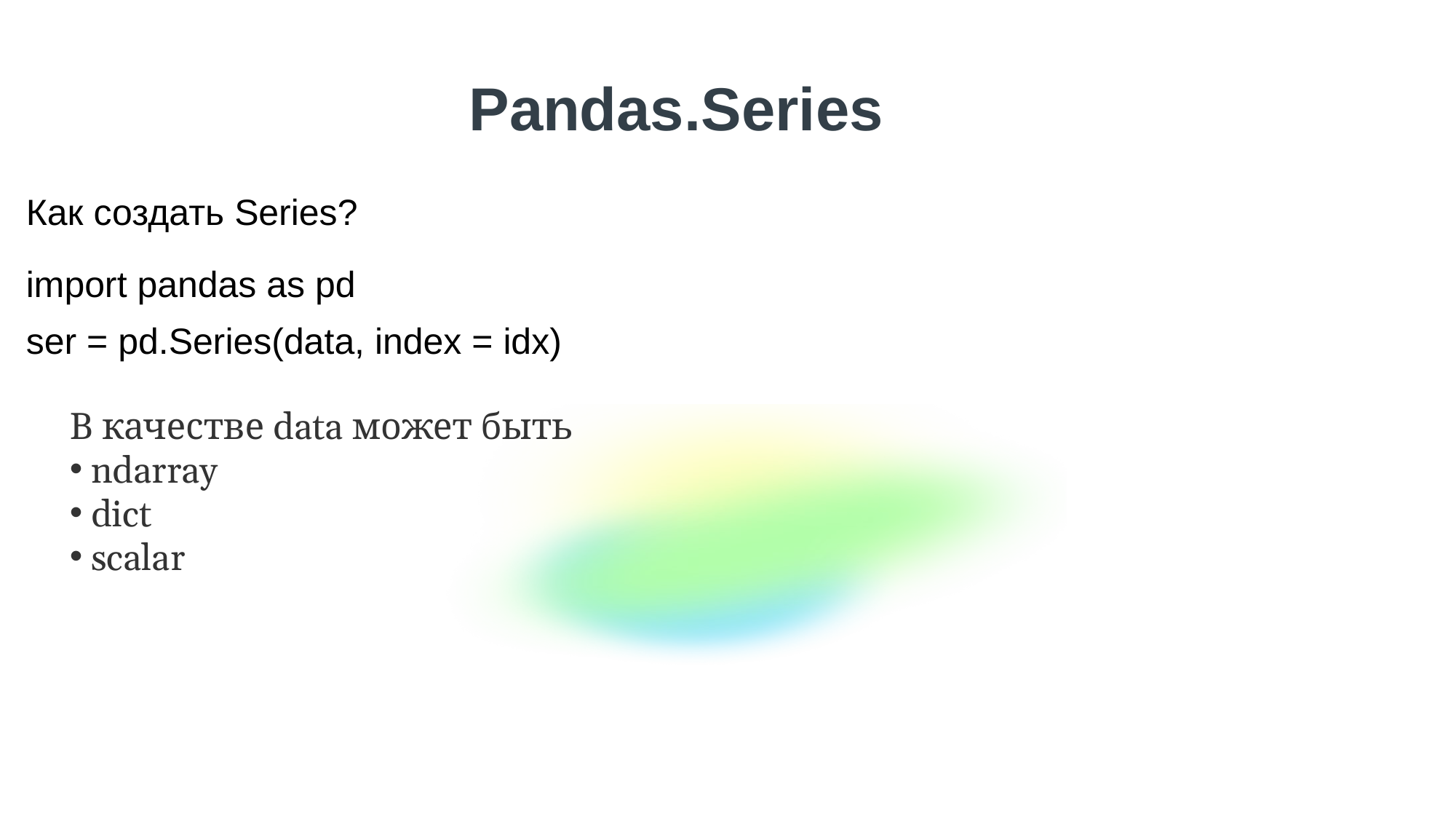

Pandas.Series

Как создать Series?
import pandas as pd
ser = pd.Series(data, index = idx)
В качестве data может быть
 ndarray
 dict
 scalar